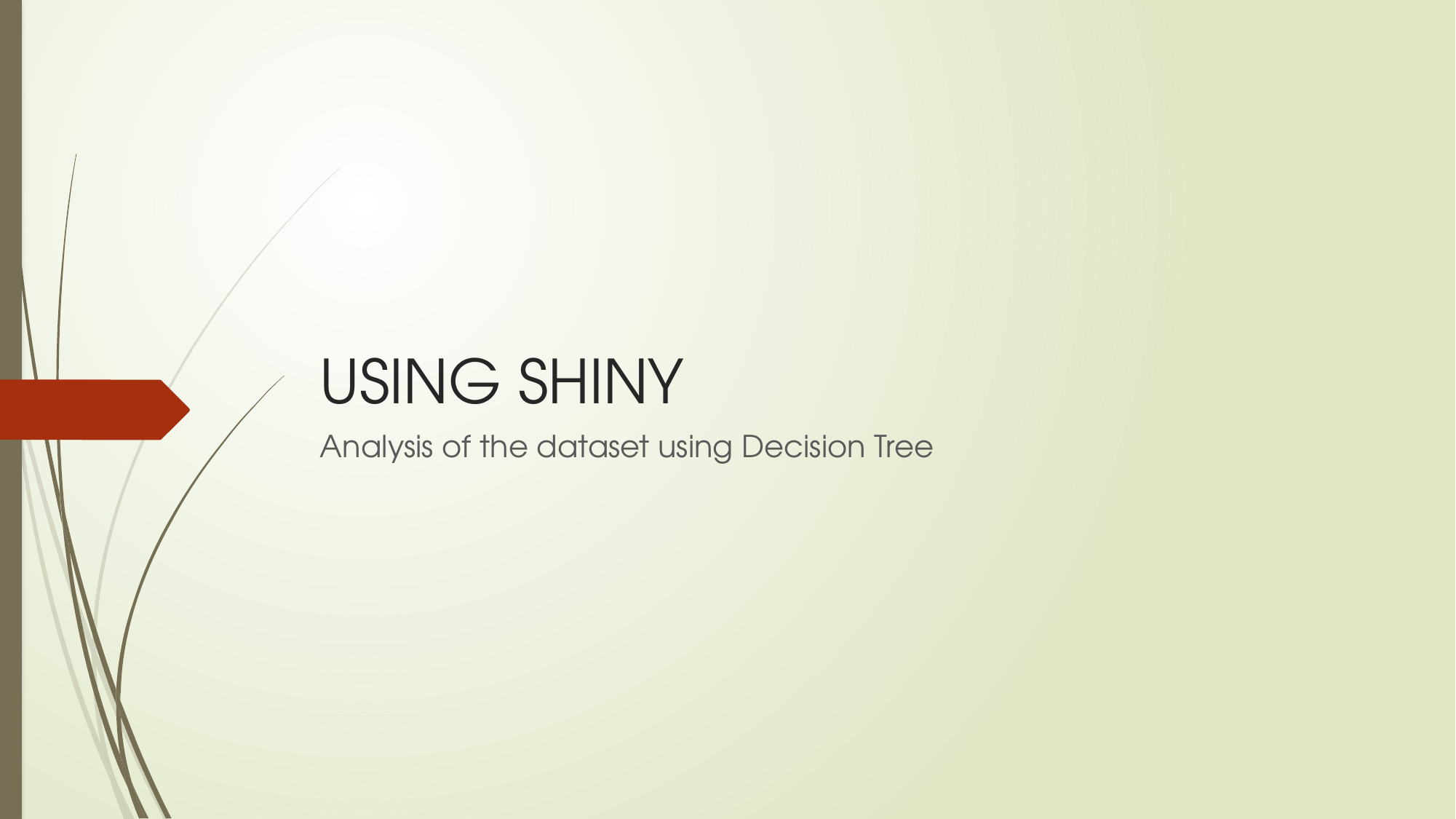

# USING SHINY
Analysis of the dataset using Decision Tree